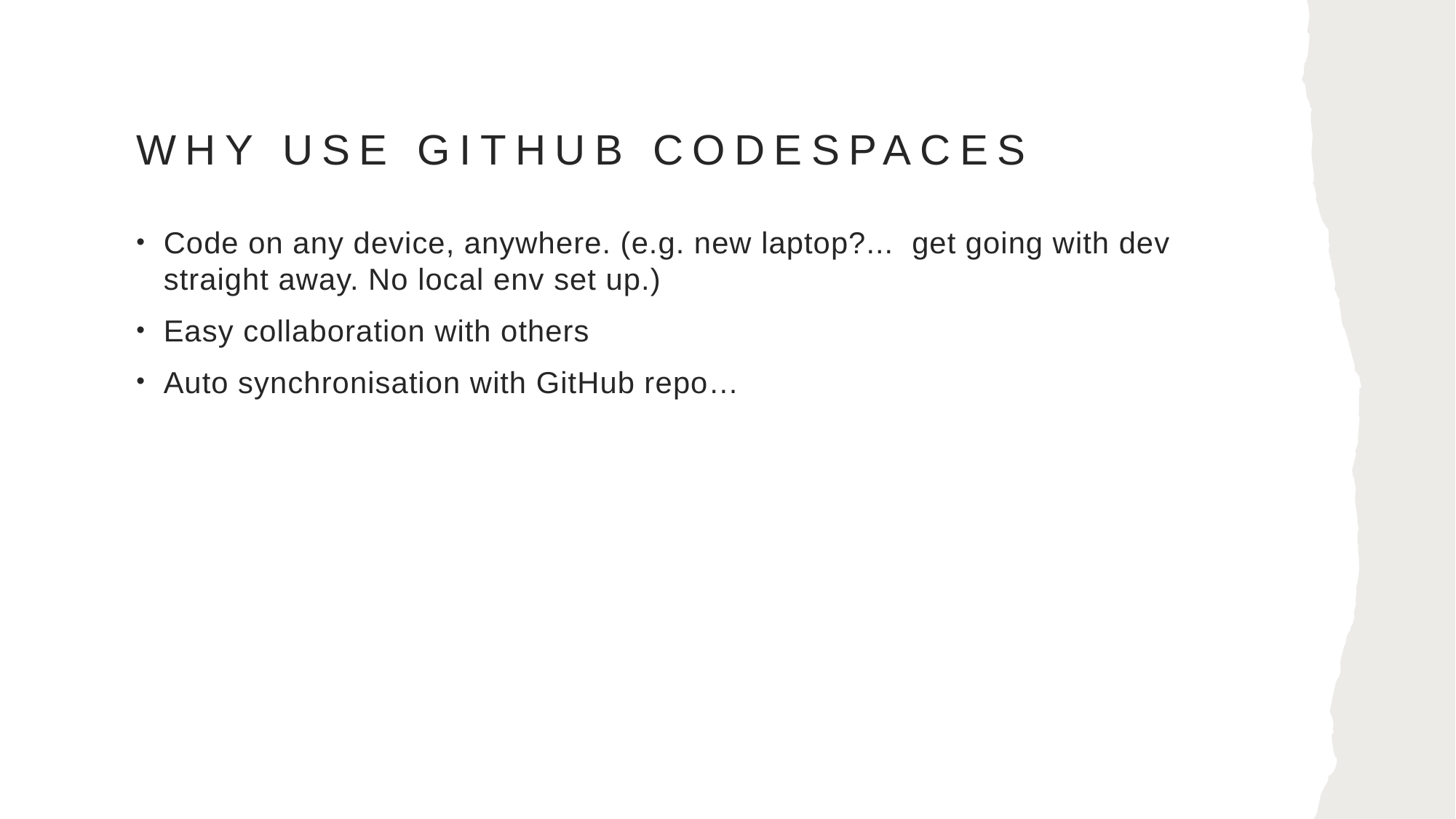

# Why use Github codespaces
Code on any device, anywhere. (e.g. new laptop?...  get going with dev straight away. No local env set up.)
Easy collaboration with others
Auto synchronisation with GitHub repo…